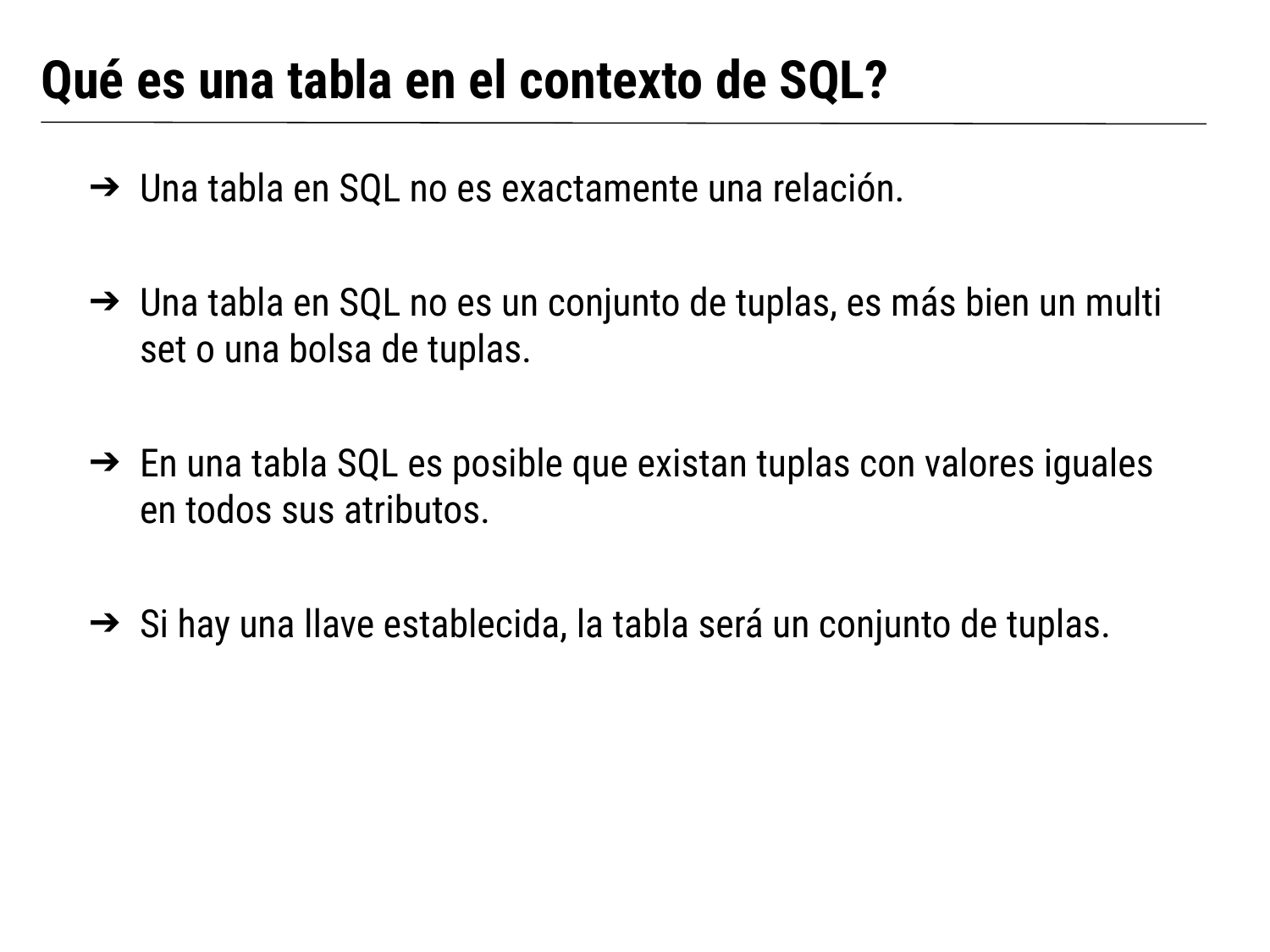

# Qué es una tabla en el contexto de SQL?
Una tabla en SQL no es exactamente una relación.

Una tabla en SQL no es un conjunto de tuplas, es más bien un multi set o una bolsa de tuplas.

En una tabla SQL es posible que existan tuplas con valores iguales en todos sus atributos.

Si hay una llave establecida, la tabla será un conjunto de tuplas.